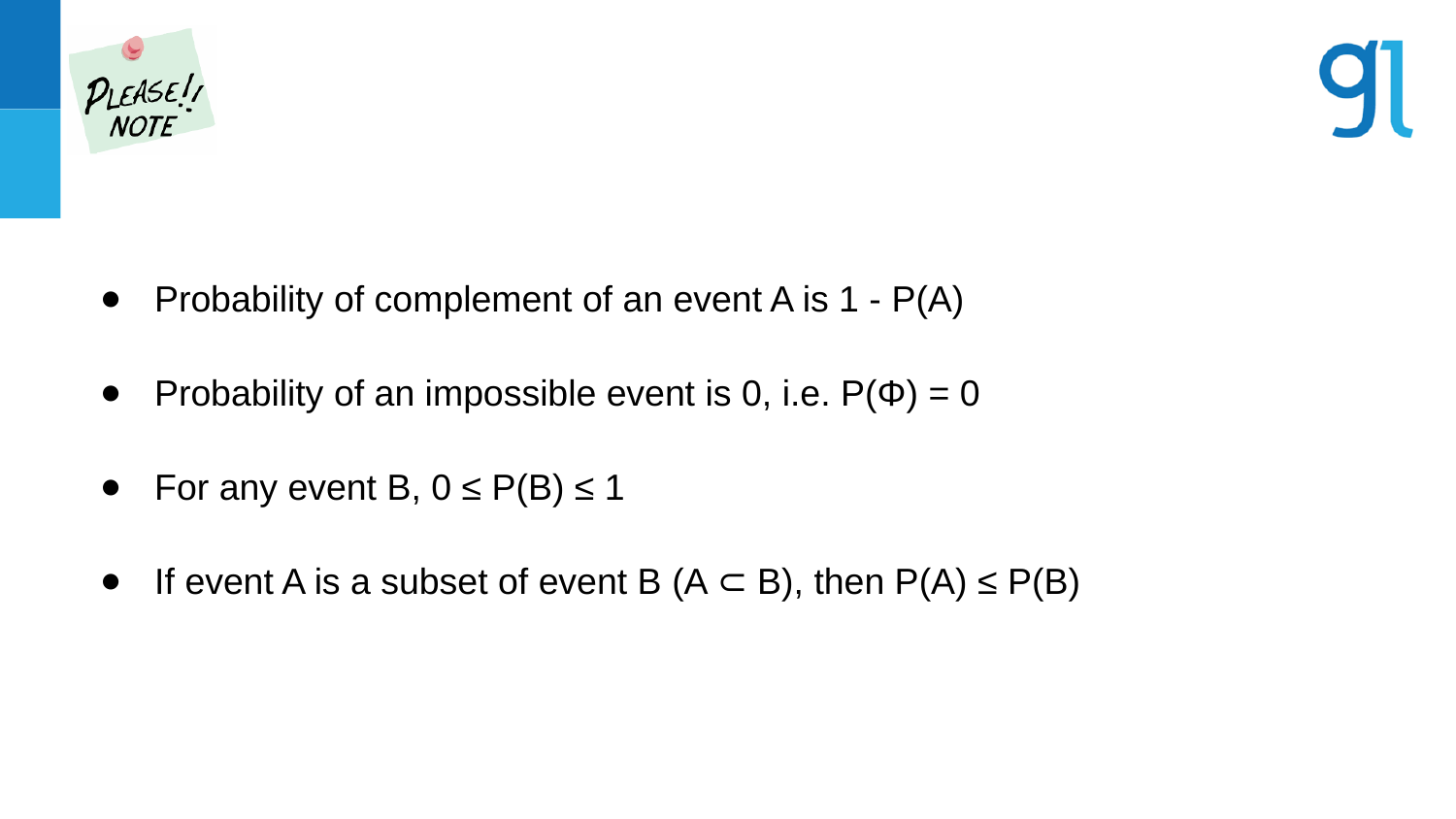

Probability of complement of an event A is 1 - P(A)
Probability of an impossible event is 0, i.e. P(Φ) = 0
For any event B, 0 ≤ P(B) ≤ 1
If event A is a subset of event B (A ⊂ B), then P(A) ≤ P(B)